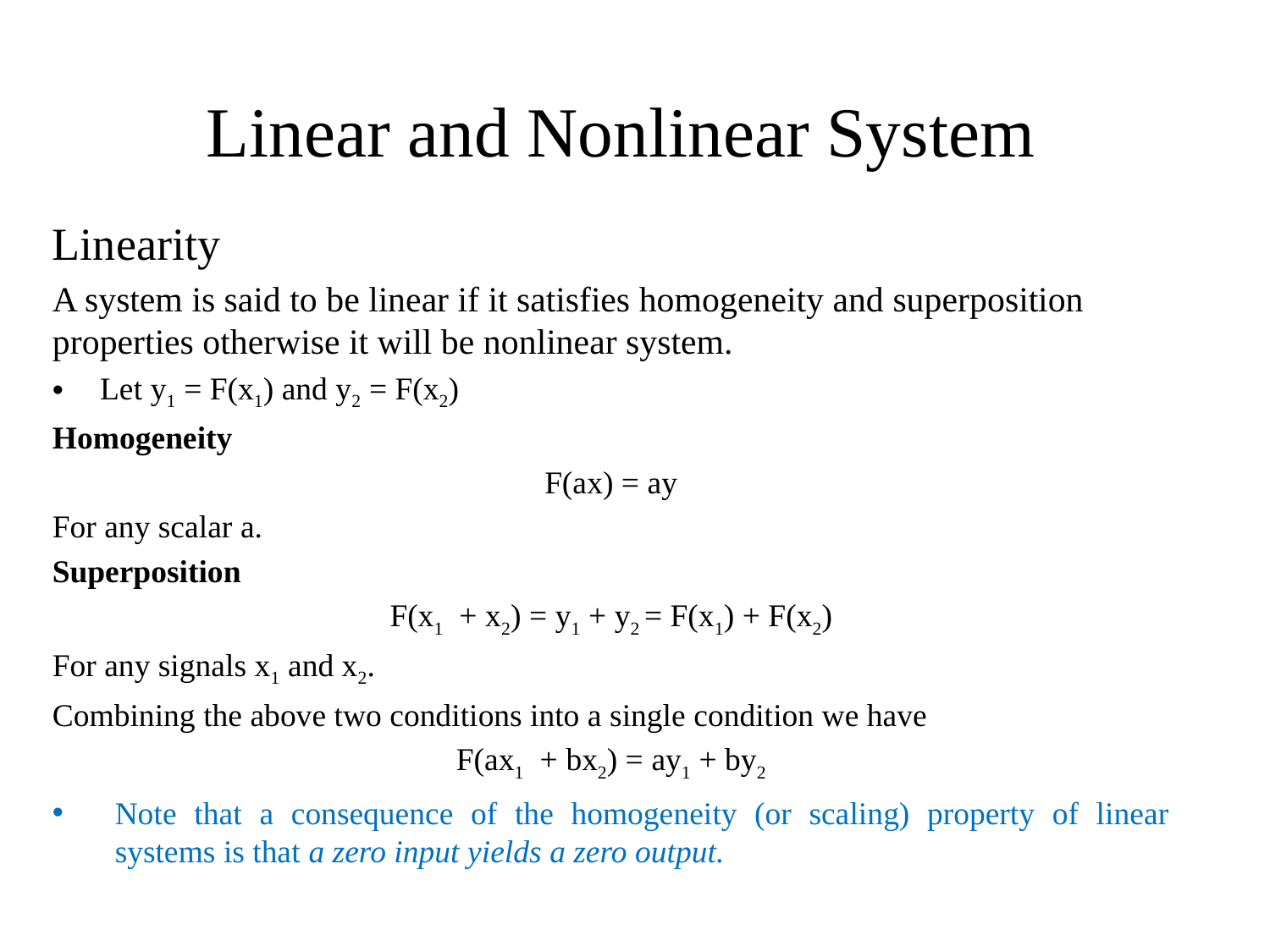

# Linear and Nonlinear System
Linearity
A system is said to be linear if it satisfies homogeneity and superposition properties otherwise it will be nonlinear system.
Let y1 = F(x1) and y2 = F(x2)
Homogeneity
F(ax) = ay
For any scalar a.
Superposition
F(x1  + x2) = y1 + y2 = F(x1) + F(x2)
For any signals x1 and x2.
Combining the above two conditions into a single condition we have
F(ax1  + bx2) = ay1 + by2
Note that a consequence of the homogeneity (or scaling) property of linear systems is that a zero input yields a zero output.